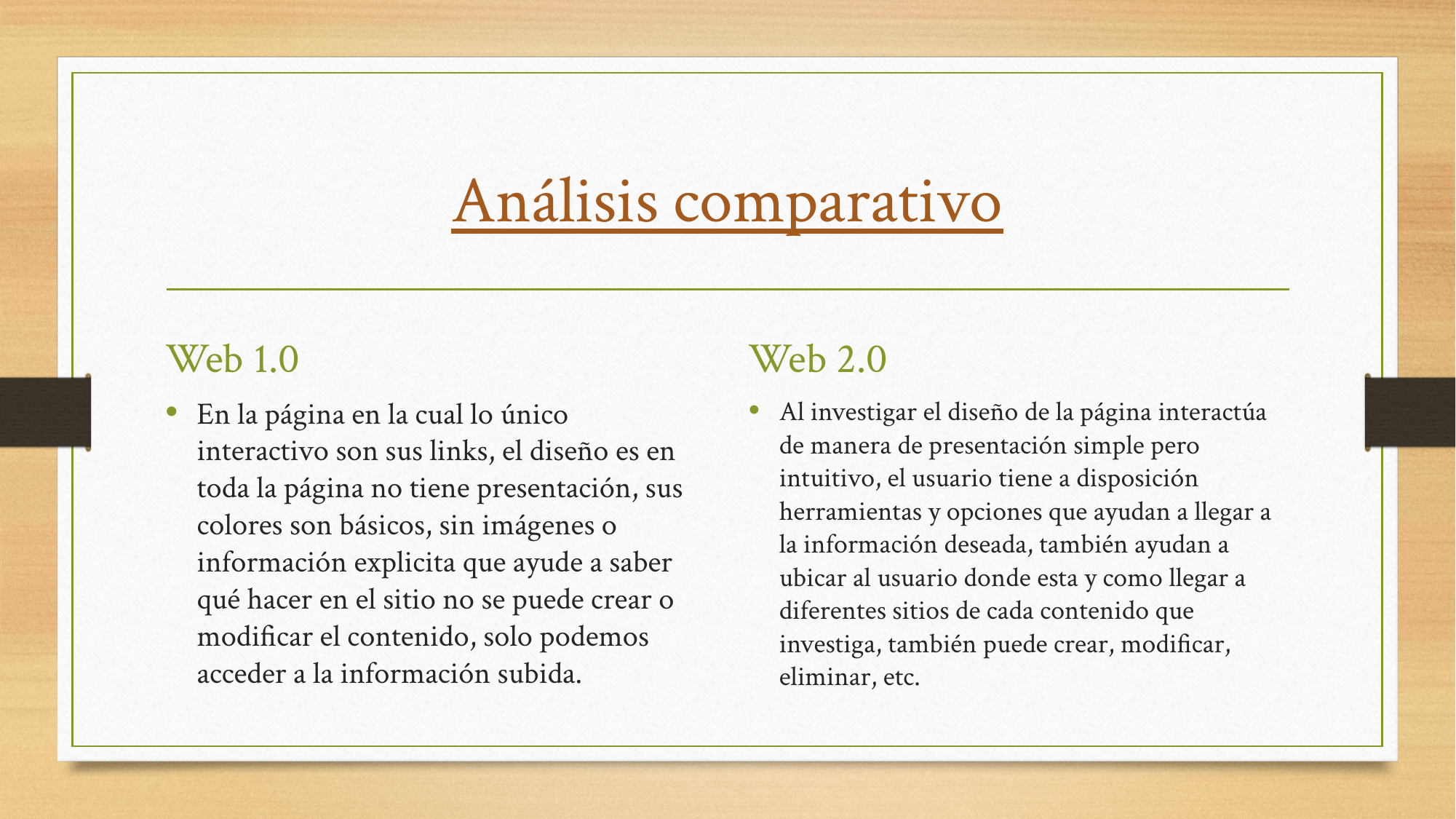

# Análisis comparativo
Web 1.0
Web 2.0
En la página en la cual lo único interactivo son sus links, el diseño es en toda la página no tiene presentación, sus colores son básicos, sin imágenes o información explicita que ayude a saber qué hacer en el sitio no se puede crear o modificar el contenido, solo podemos acceder a la información subida.
Al investigar el diseño de la página interactúa de manera de presentación simple pero intuitivo, el usuario tiene a disposición herramientas y opciones que ayudan a llegar a la información deseada, también ayudan a ubicar al usuario donde esta y como llegar a diferentes sitios de cada contenido que investiga, también puede crear, modificar, eliminar, etc.